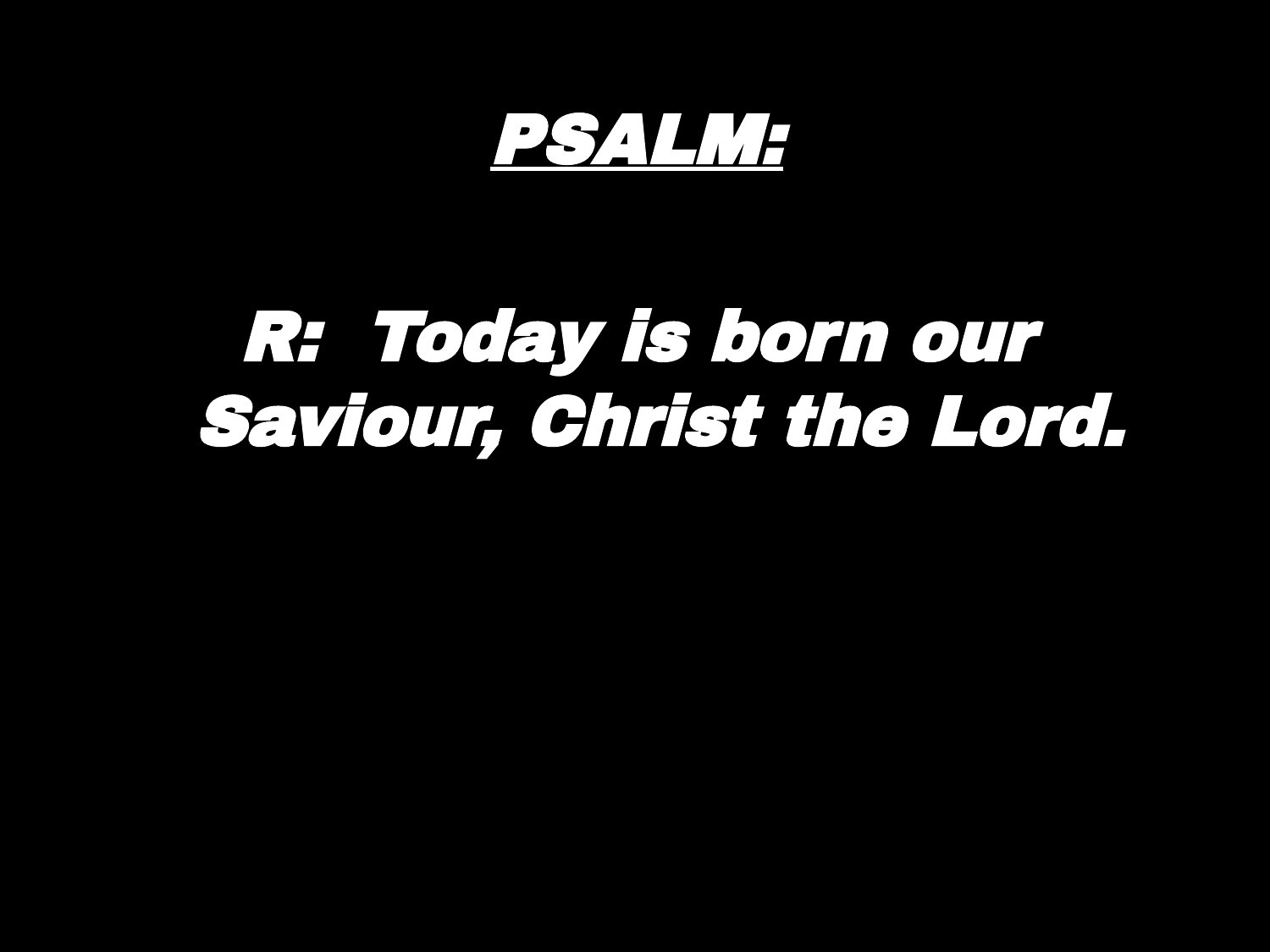

PSALM:

R:  Today is born our Saviour, Christ the Lord.